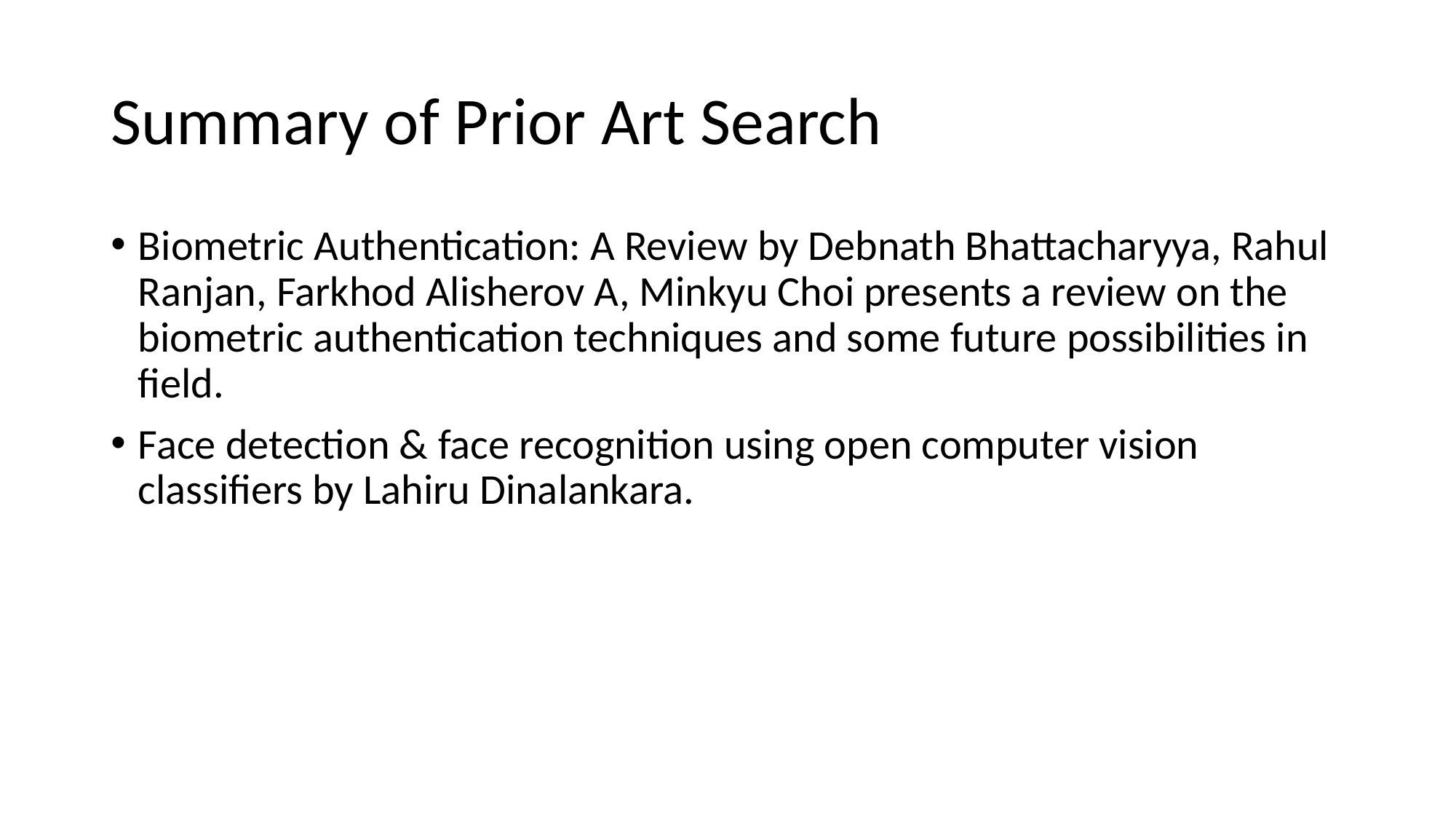

# Summary of Prior Art Search
Biometric Authentication: A Review by Debnath Bhattacharyya, Rahul Ranjan, Farkhod Alisherov A, Minkyu Choi presents a review on the biometric authentication techniques and some future possibilities in field.
Face detection & face recognition using open computer vision classifiers by Lahiru Dinalankara.